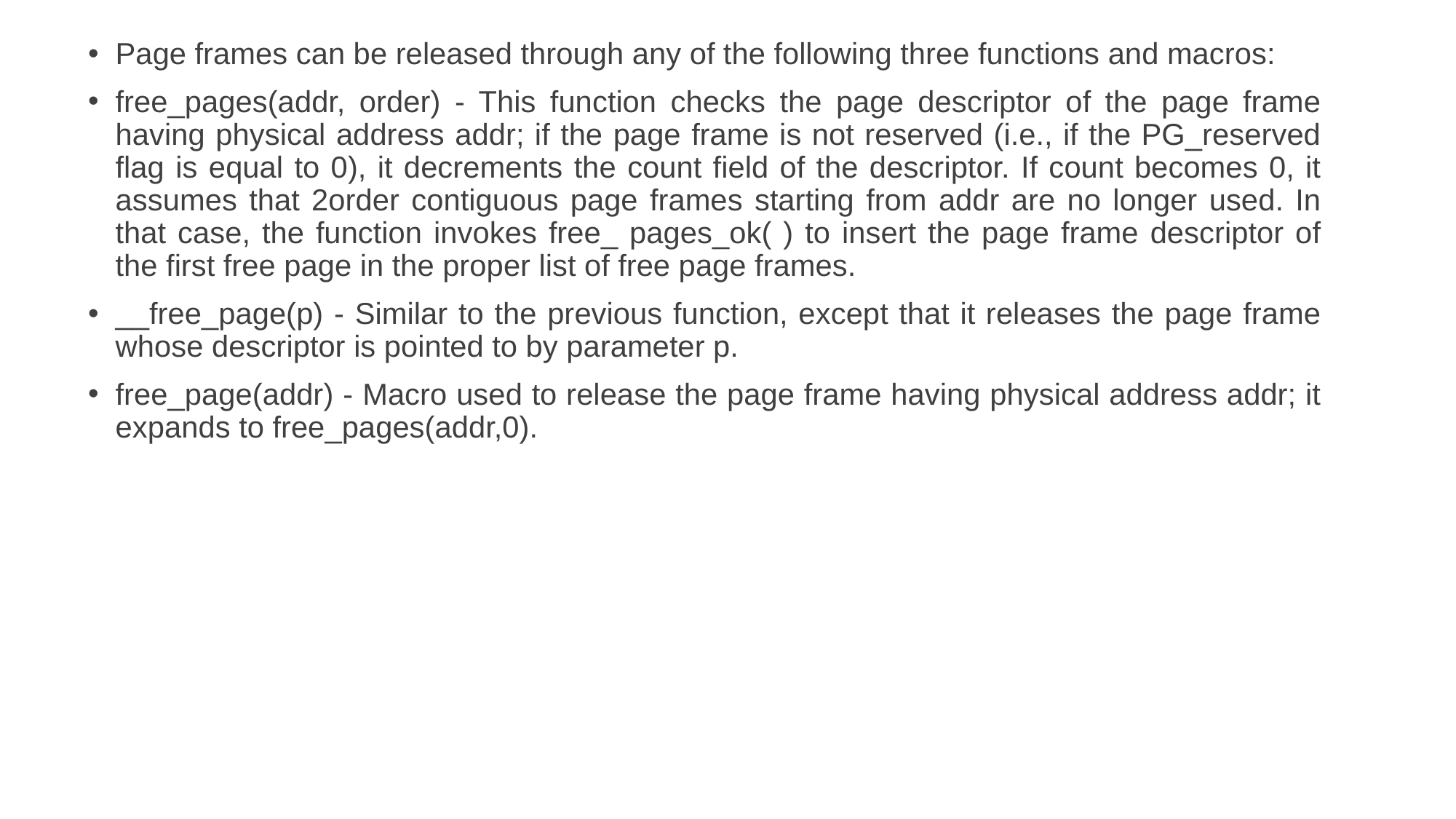

Page frames can be released through any of the following three functions and macros:
free_pages(addr, order) - This function checks the page descriptor of the page frame having physical address addr; if the page frame is not reserved (i.e., if the PG_reserved flag is equal to 0), it decrements the count field of the descriptor. If count becomes 0, it assumes that 2order contiguous page frames starting from addr are no longer used. In that case, the function invokes free_ pages_ok( ) to insert the page frame descriptor of the first free page in the proper list of free page frames.
__free_page(p) - Similar to the previous function, except that it releases the page frame whose descriptor is pointed to by parameter p.
free_page(addr) - Macro used to release the page frame having physical address addr; it expands to free_pages(addr,0).